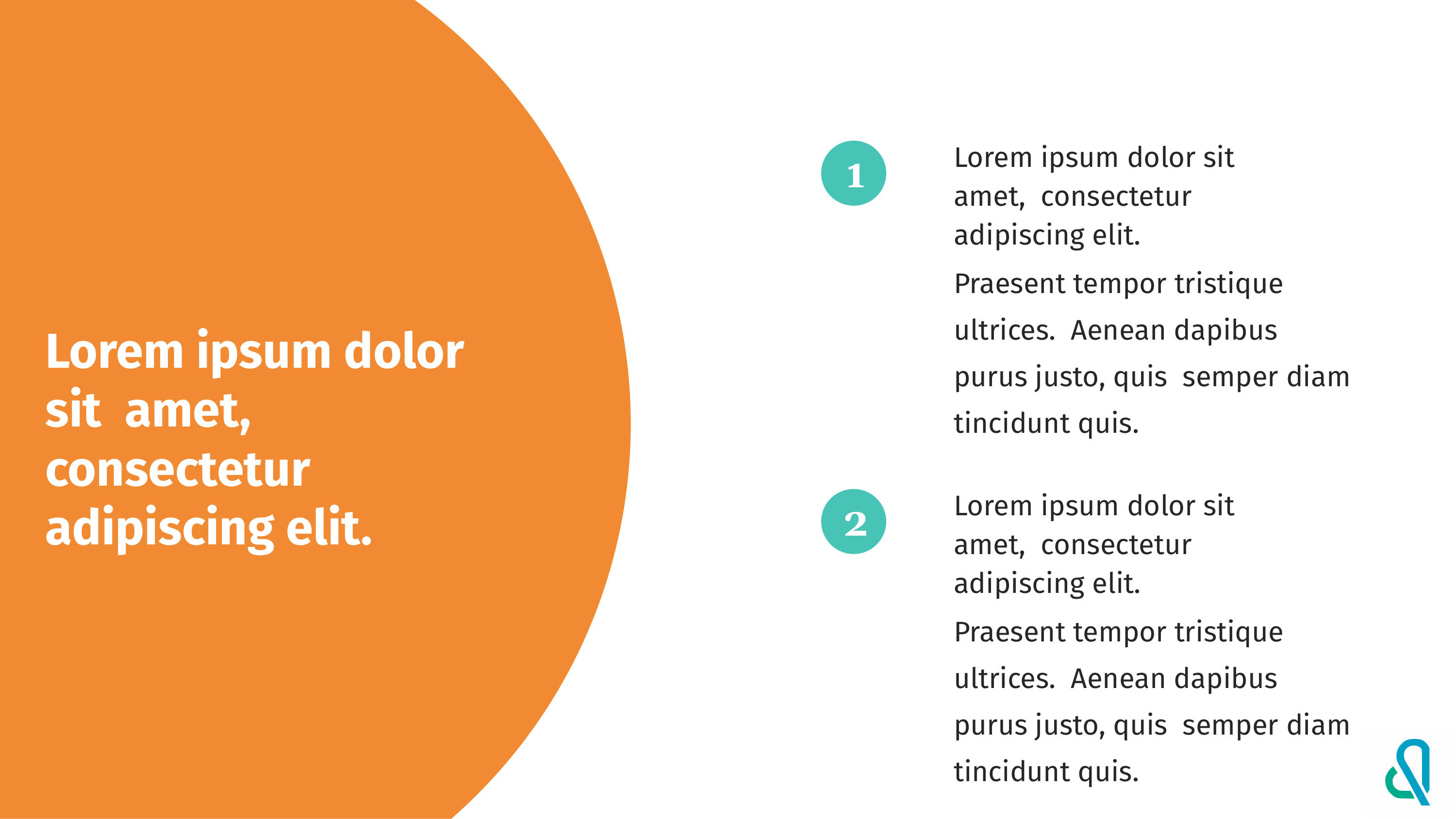

Lorem ipsum dolor sit amet,  consectetur adipiscing elit.
Praesent tempor tristique ultrices.  Aenean dapibus purus justo, quis  semper diam tincidunt quis.

1
Lorem ipsum dolor sit  amet, consectetur  adipiscing elit.
Lorem ipsum dolor sit amet,  consectetur adipiscing elit.
Praesent tempor tristique ultrices.  Aenean dapibus purus justo, quis  semper diam tincidunt quis.

2